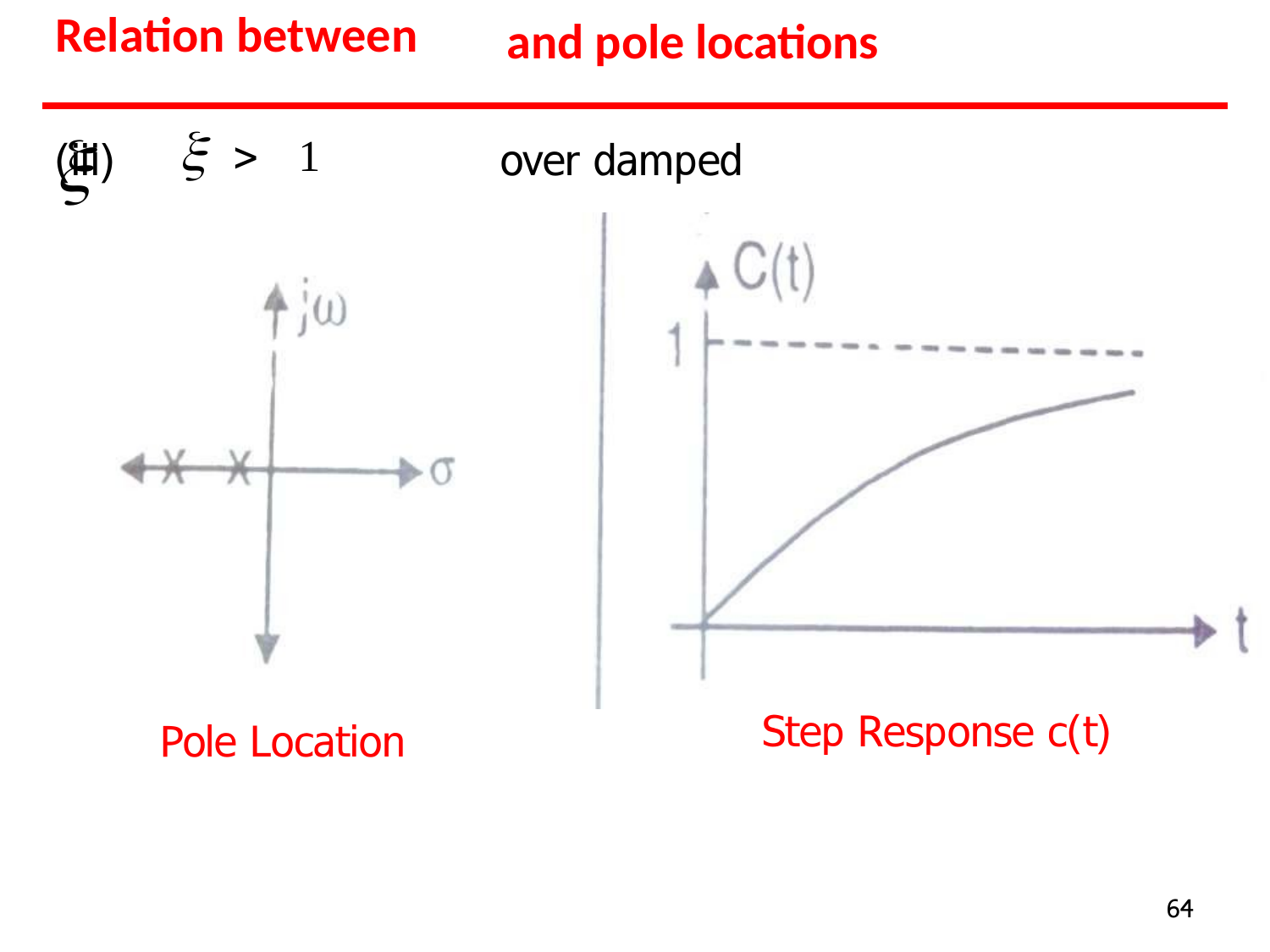

# Relation between	ξ
and pole locations

ξ> 1
(iii)
over damped

Step Response c(t)
Pole Location
64